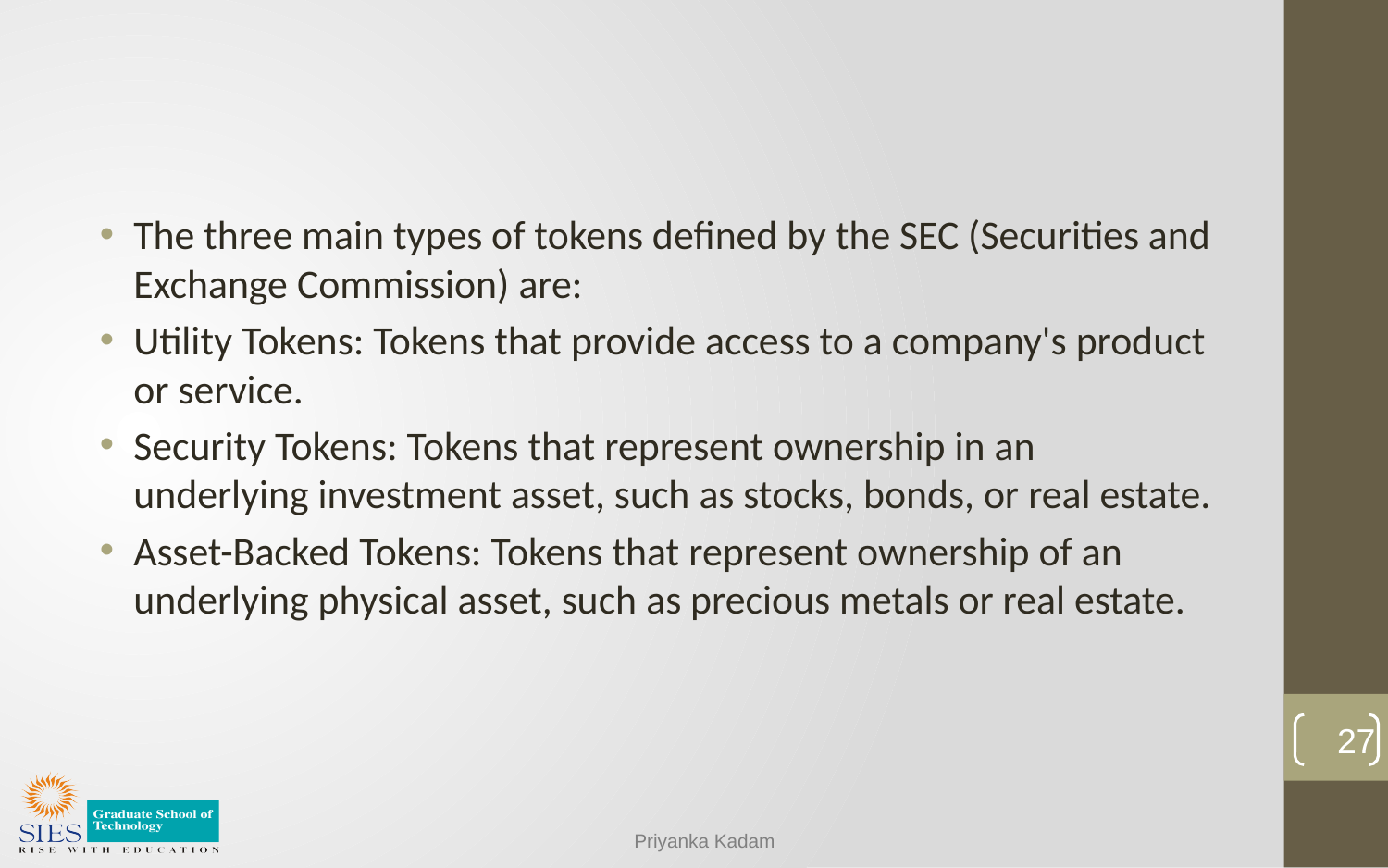

#
The three main types of tokens defined by the SEC (Securities and Exchange Commission) are:
Utility Tokens: Tokens that provide access to a company's product or service.
Security Tokens: Tokens that represent ownership in an underlying investment asset, such as stocks, bonds, or real estate.
Asset-Backed Tokens: Tokens that represent ownership of an underlying physical asset, such as precious metals or real estate.

27